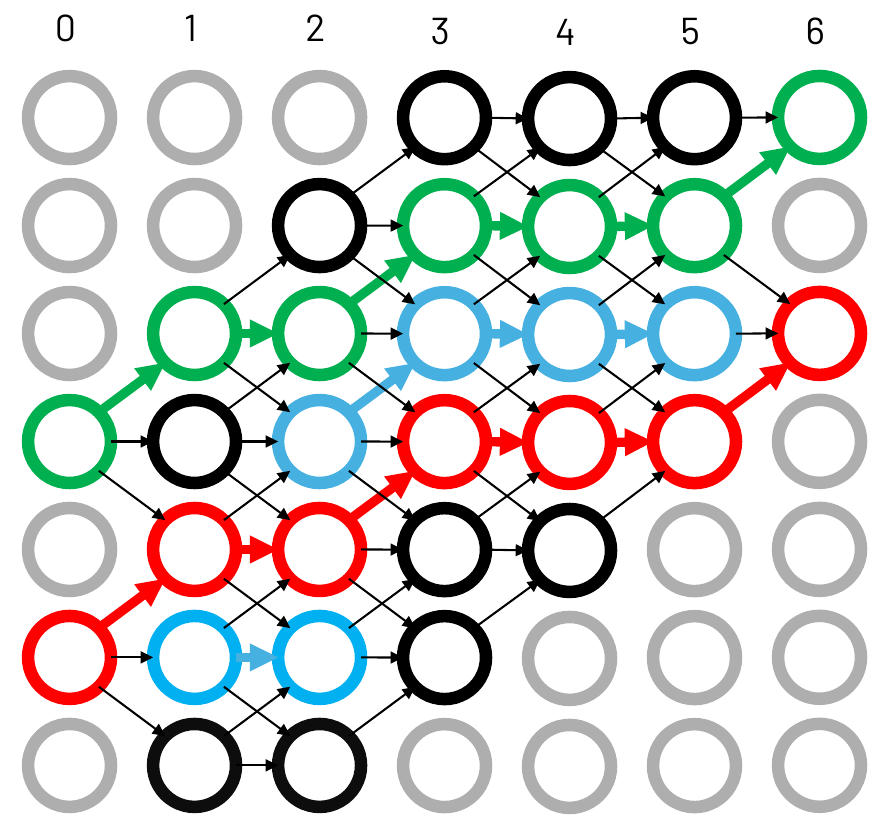

0
1
2
3
6
5
4